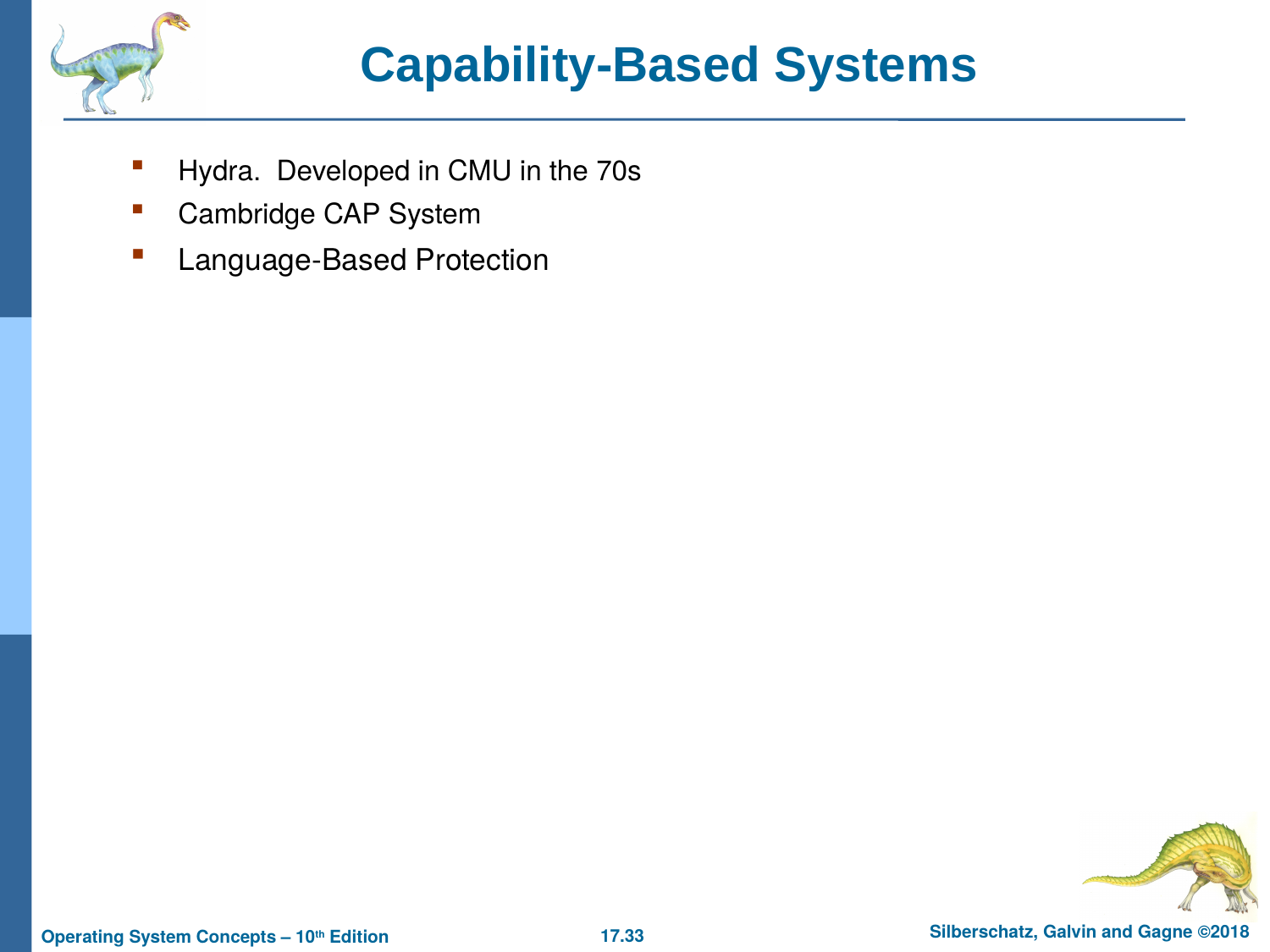

# Capability-Based Systems
Hydra.  Developed in CMU in the 70s
Cambridge CAP System
Language-Based Protection